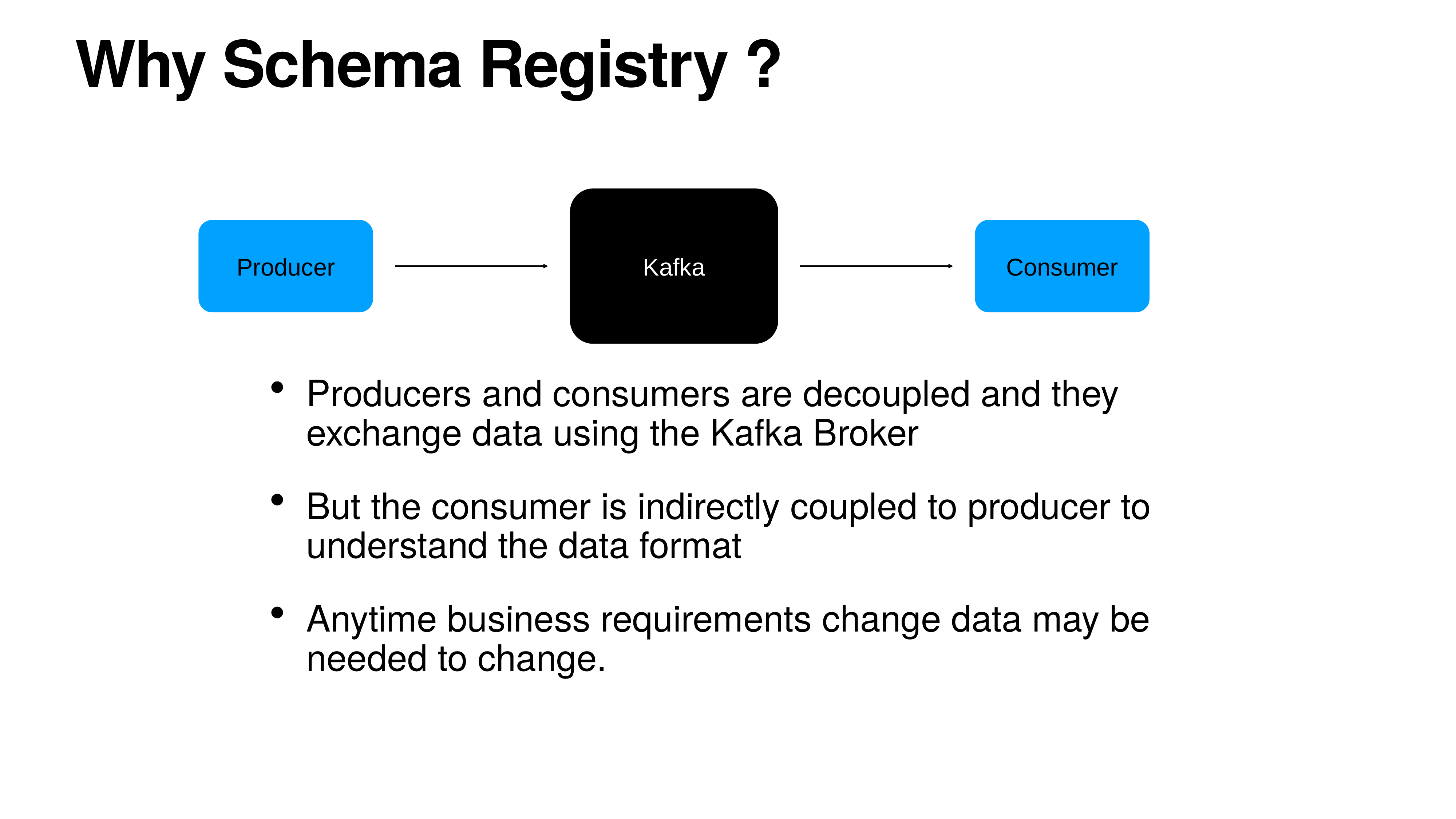

# Why Schema Registry ?

Kafka
Producer
Consumer

Producers and consumers are decoupled and they exchange data using the Kafka Broker
But the consumer is indirectly coupled to producer to understand the data format
Anytime business requirements change data may be needed to change.